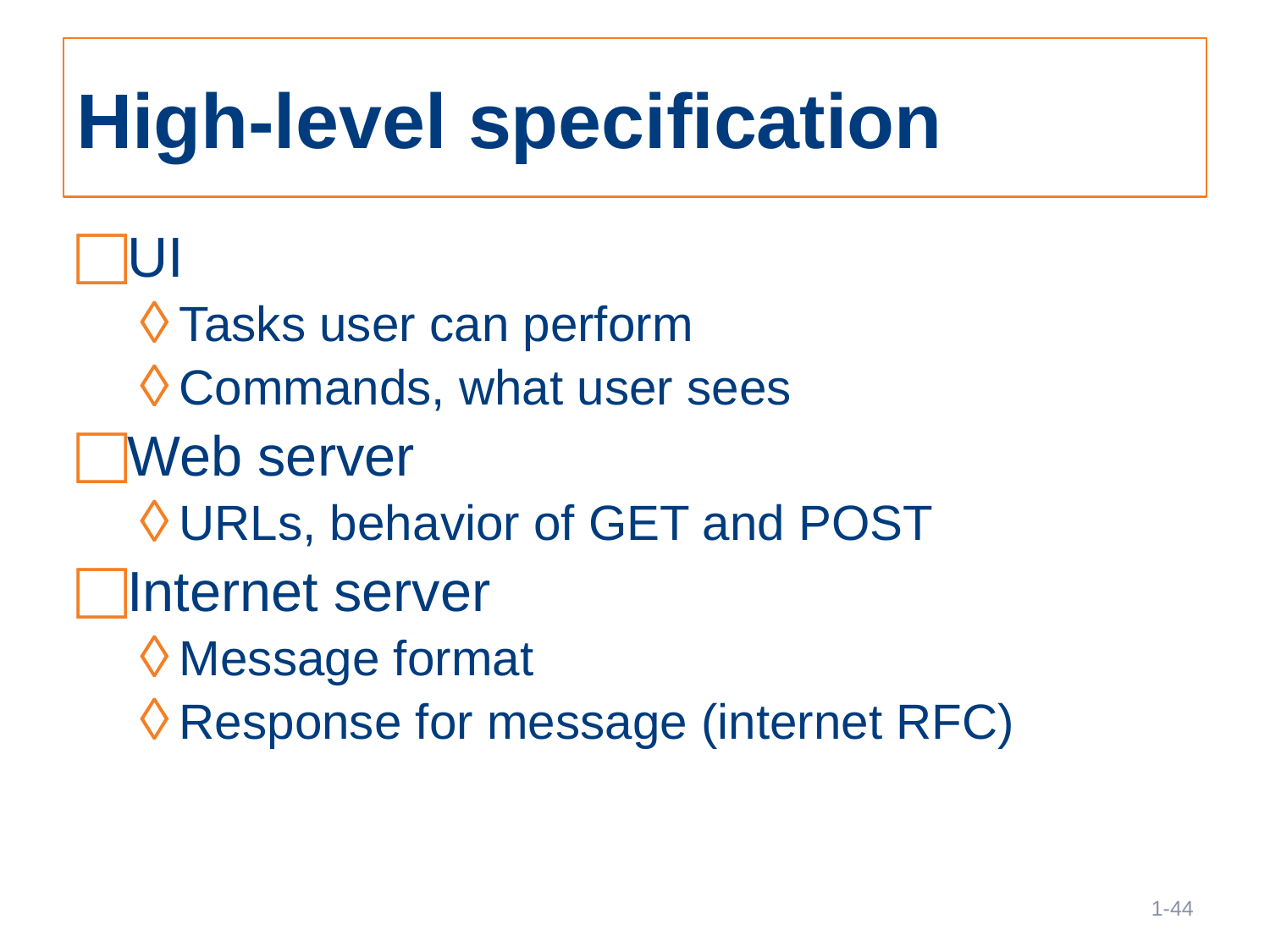

# High-level specification
UI
Tasks user can perform
Commands, what user sees
Web server
URLs, behavior of GET and POST
Internet server
Message format
Response for message (internet RFC)
44